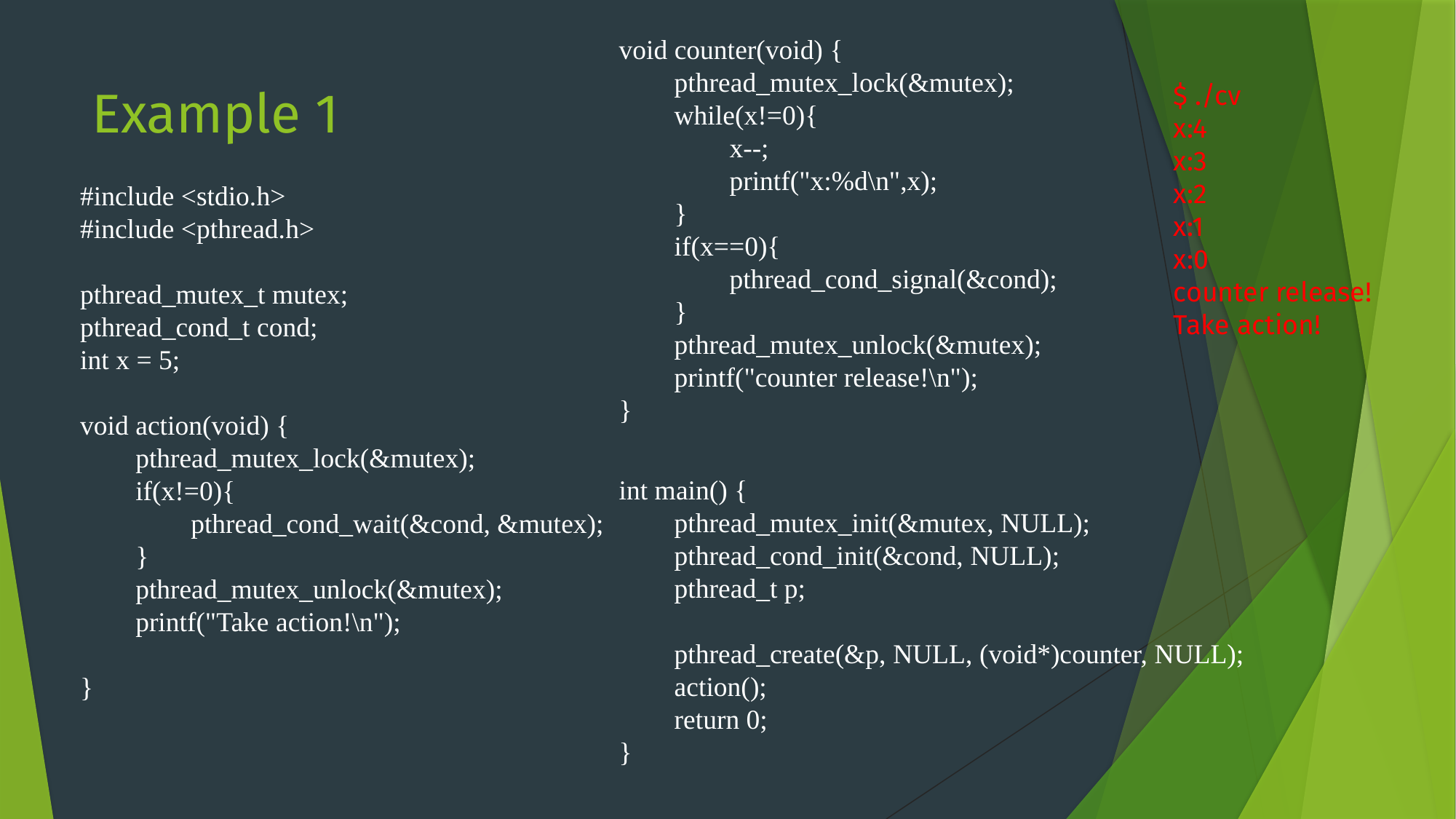

void counter(void) {
        pthread_mutex_lock(&mutex);
        while(x!=0){
                x--;
                printf("x:%d\n",x);
        }
        if(x==0){
                pthread_cond_signal(&cond);
        }
        pthread_mutex_unlock(&mutex);
        printf("counter release!\n");
}
# Example 1
$ ./cv
x:4
x:3
x:2
x:1
x:0
counter release!
Take action!
#include <stdio.h>
#include <pthread.h>

pthread_mutex_t mutex;
pthread_cond_t cond;
int x = 5;

void action(void) {
        pthread_mutex_lock(&mutex);
        if(x!=0){
                pthread_cond_wait(&cond, &mutex);
        }
        pthread_mutex_unlock(&mutex);
        printf("Take action!\n");

}

int main() {
        pthread_mutex_init(&mutex, NULL);
        pthread_cond_init(&cond, NULL);
        pthread_t p;

        pthread_create(&p, NULL, (void*)counter, NULL);
        action();
        return 0;
}